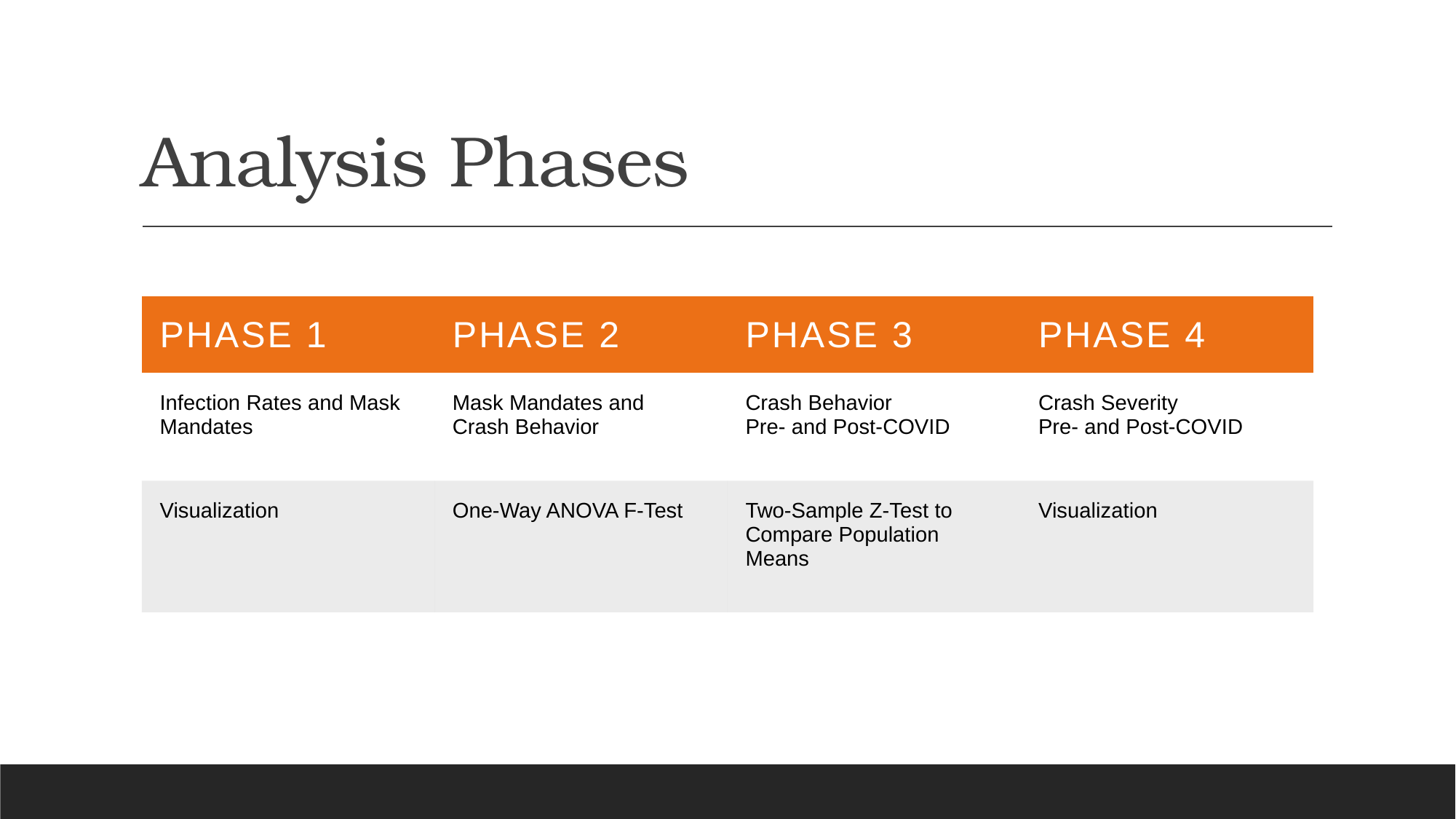

# Analysis Phases
| Phase 1 | Phase 2 | Phase 3 | Phase 4 |
| --- | --- | --- | --- |
| Infection Rates and Mask Mandates | Mask Mandates and Crash Behavior | Crash Behavior Pre- and Post-COVID | Crash Severity Pre- and Post-COVID |
| Visualization | One-Way ANOVA F-Test | Two-Sample Z-Test to Compare Population Means | Visualization |